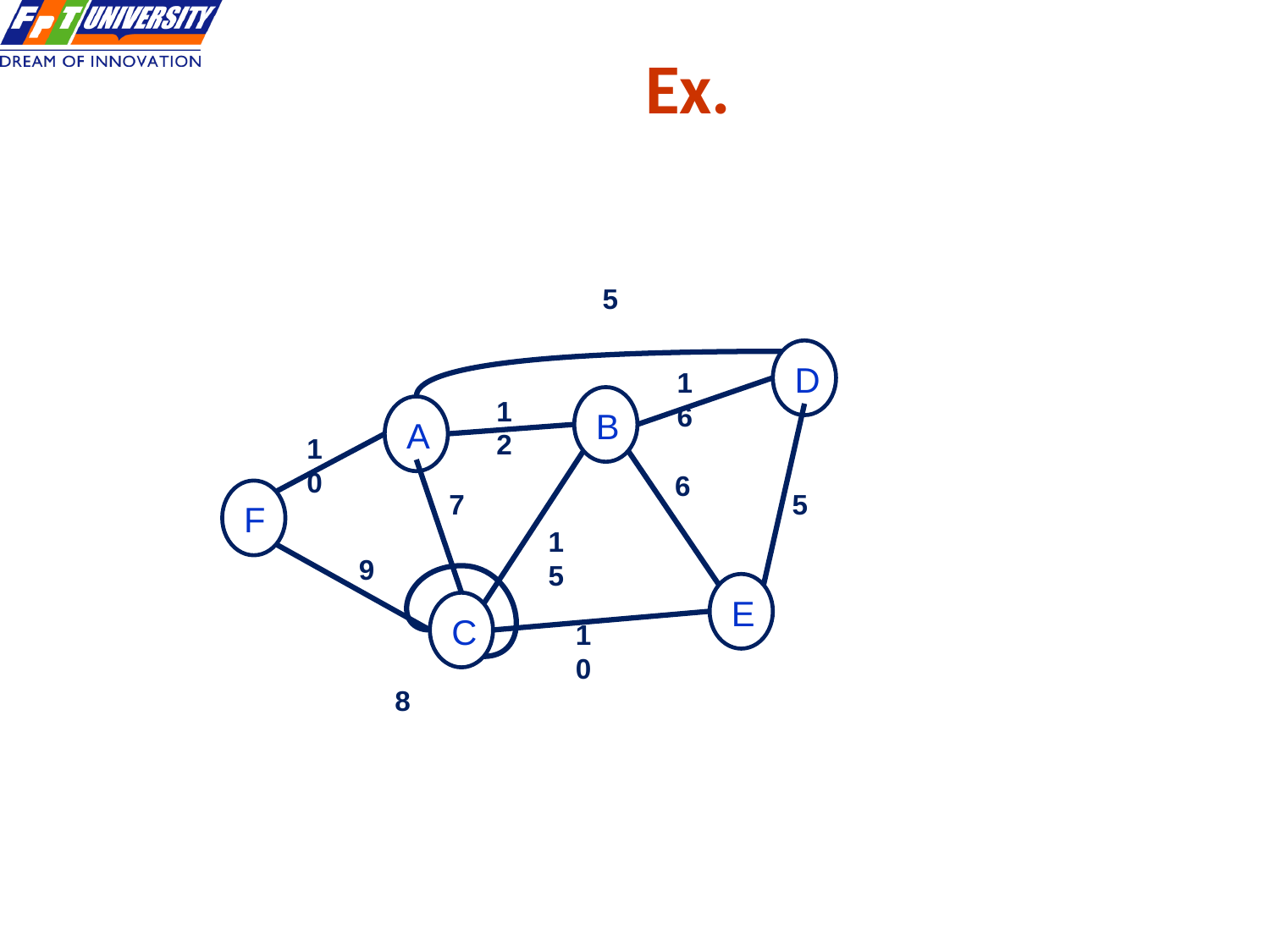

Ex.
5
D
16
12
B
A
10
6
F
7
5
15
9
E
C
10
8